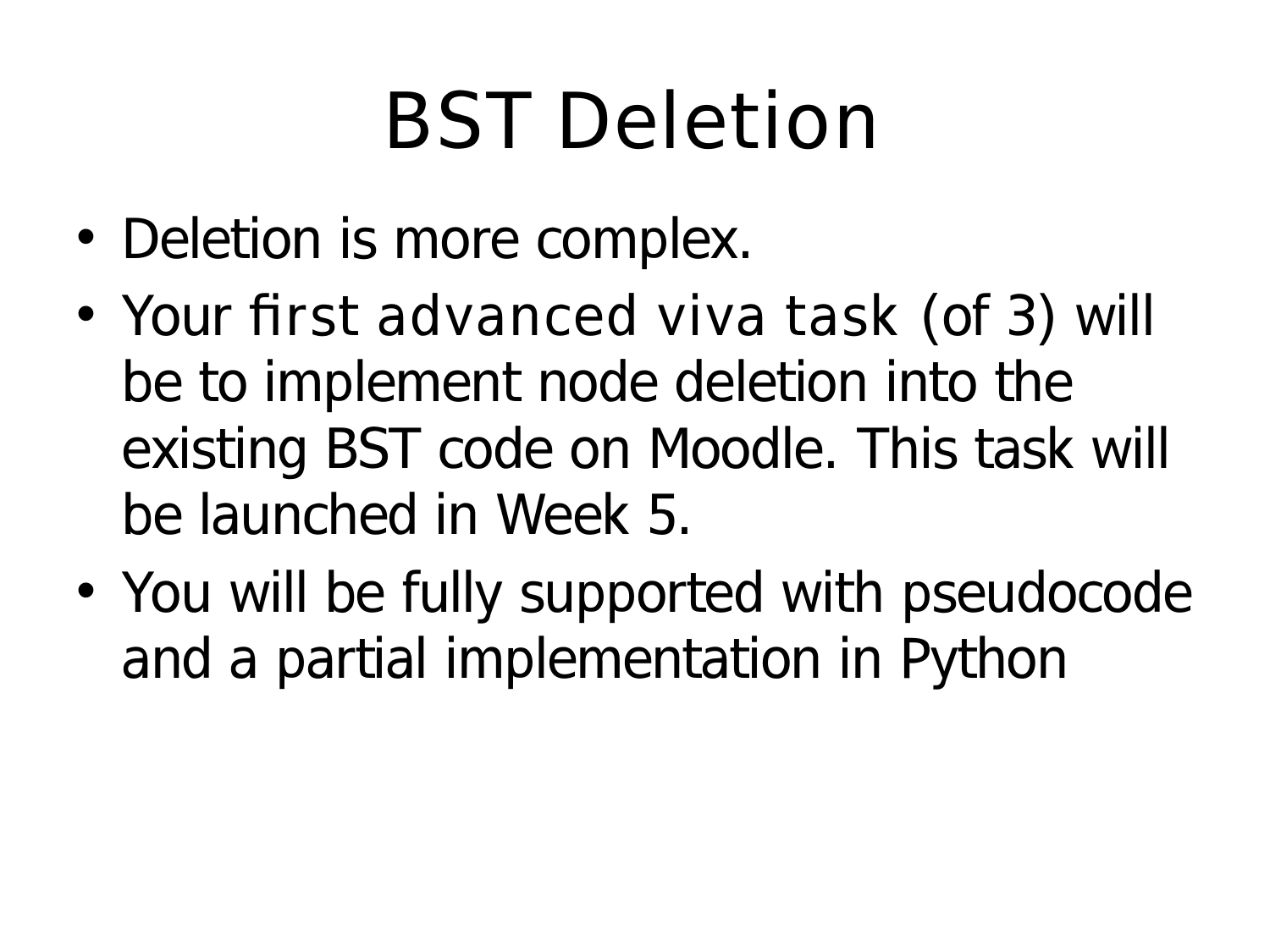

# BST Deletion
Deletion is more complex.
Your first advanced viva task (of 3) will be to implement node deletion into the existing BST code on Moodle. This task will be launched in Week 5.
You will be fully supported with pseudocode and a partial implementation in Python